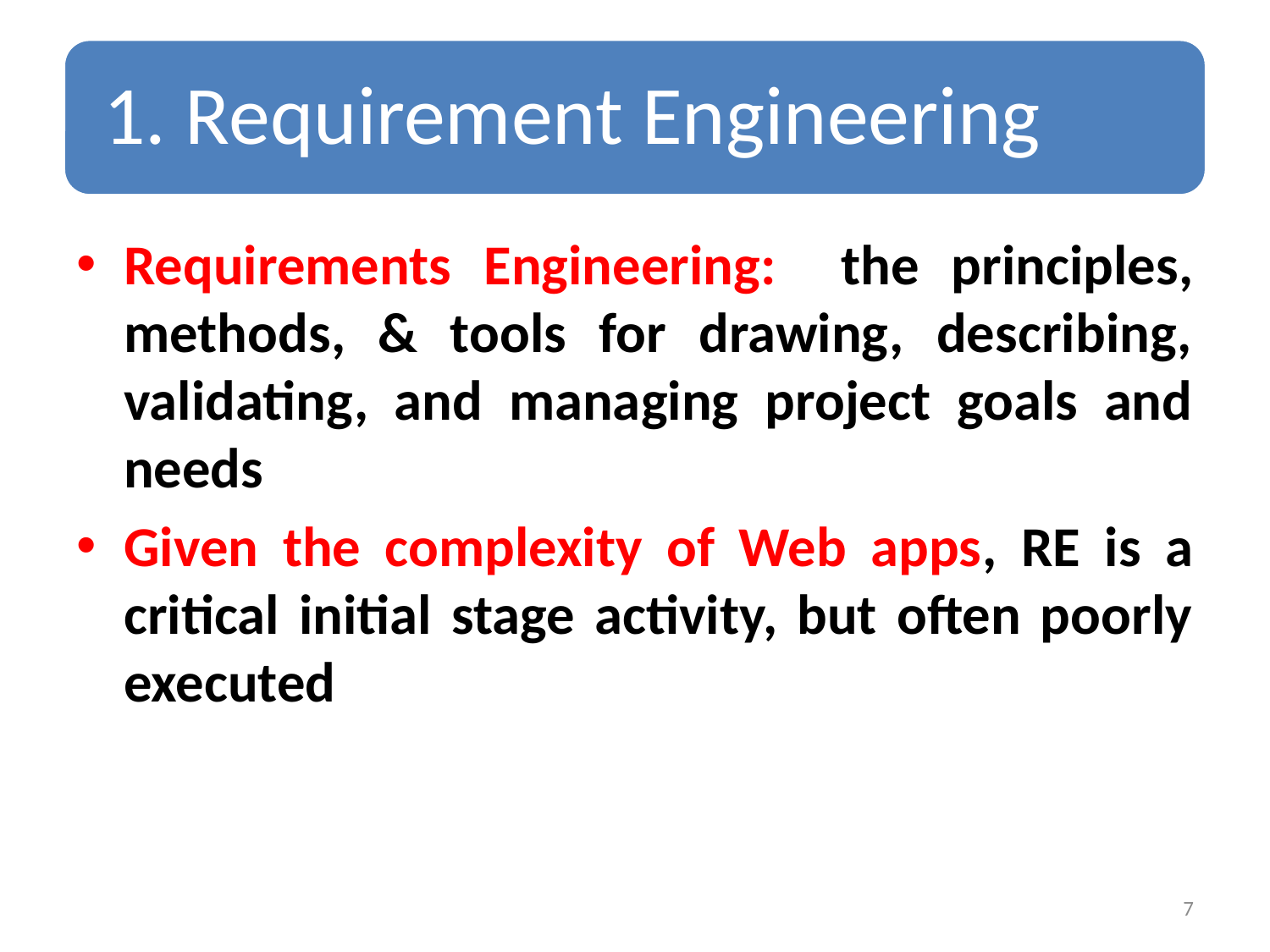

1. Requirement Engineering
Requirements Engineering:  the principles, methods, & tools for drawing, describing, validating, and managing project goals and needs
Given the complexity of Web apps, RE is a critical initial stage activity, but often poorly executed

7